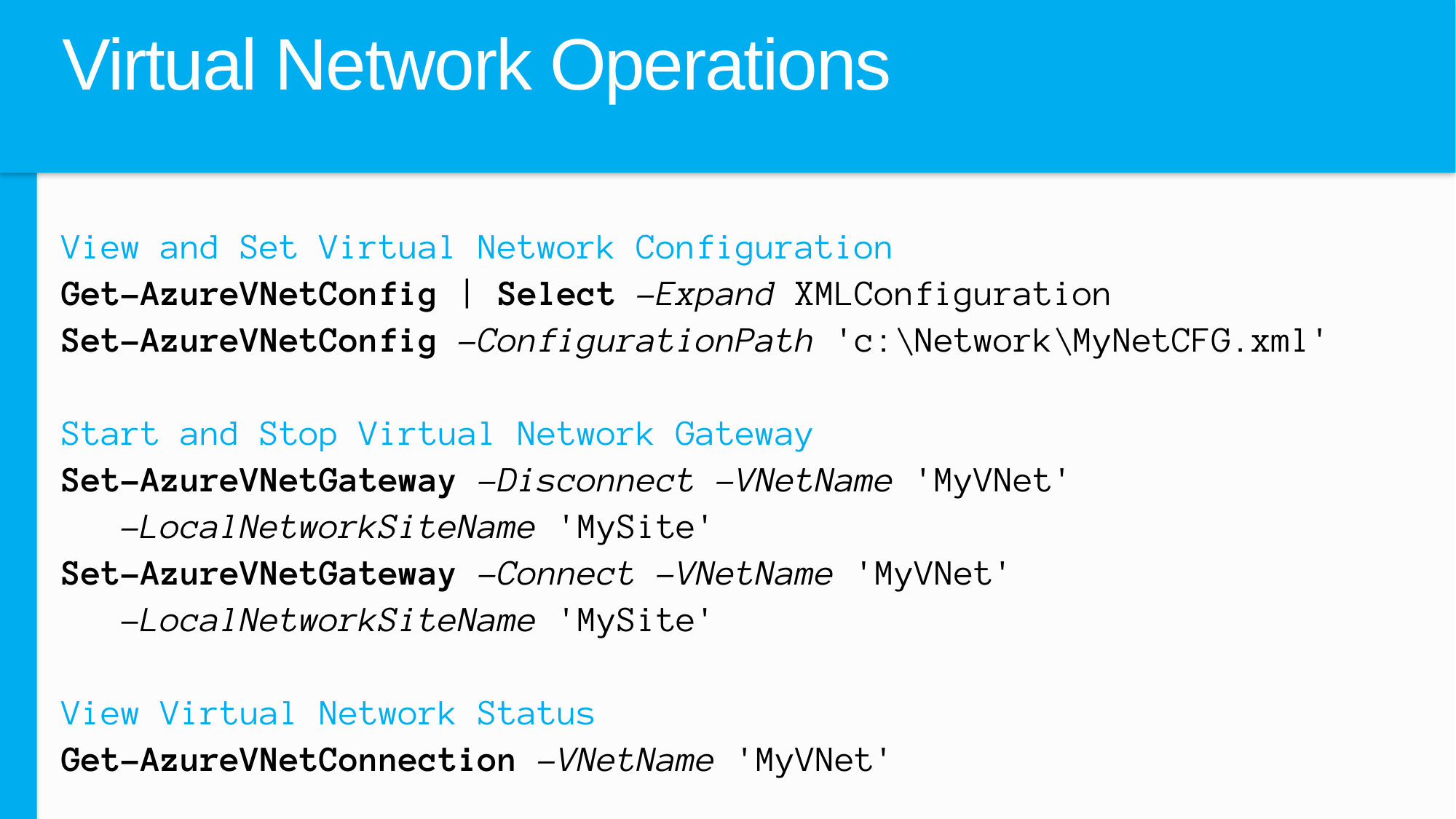

# Virtual Network Operations
View and Set Virtual Network Configuration
Get-AzureVNetConfig | Select -Expand XMLConfiguration
Set-AzureVNetConfig -ConfigurationPath 'c:\Network\MyNetCFG.xml'

Start and Stop Virtual Network Gateway
Set-AzureVNetGateway -Disconnect -VNetName 'MyVNet'
   -LocalNetworkSiteName 'MySite'
Set-AzureVNetGateway -Connect -VNetName 'MyVNet'
   -LocalNetworkSiteName 'MySite'

View Virtual Network Status
Get-AzureVNetConnection -VNetName 'MyVNet'